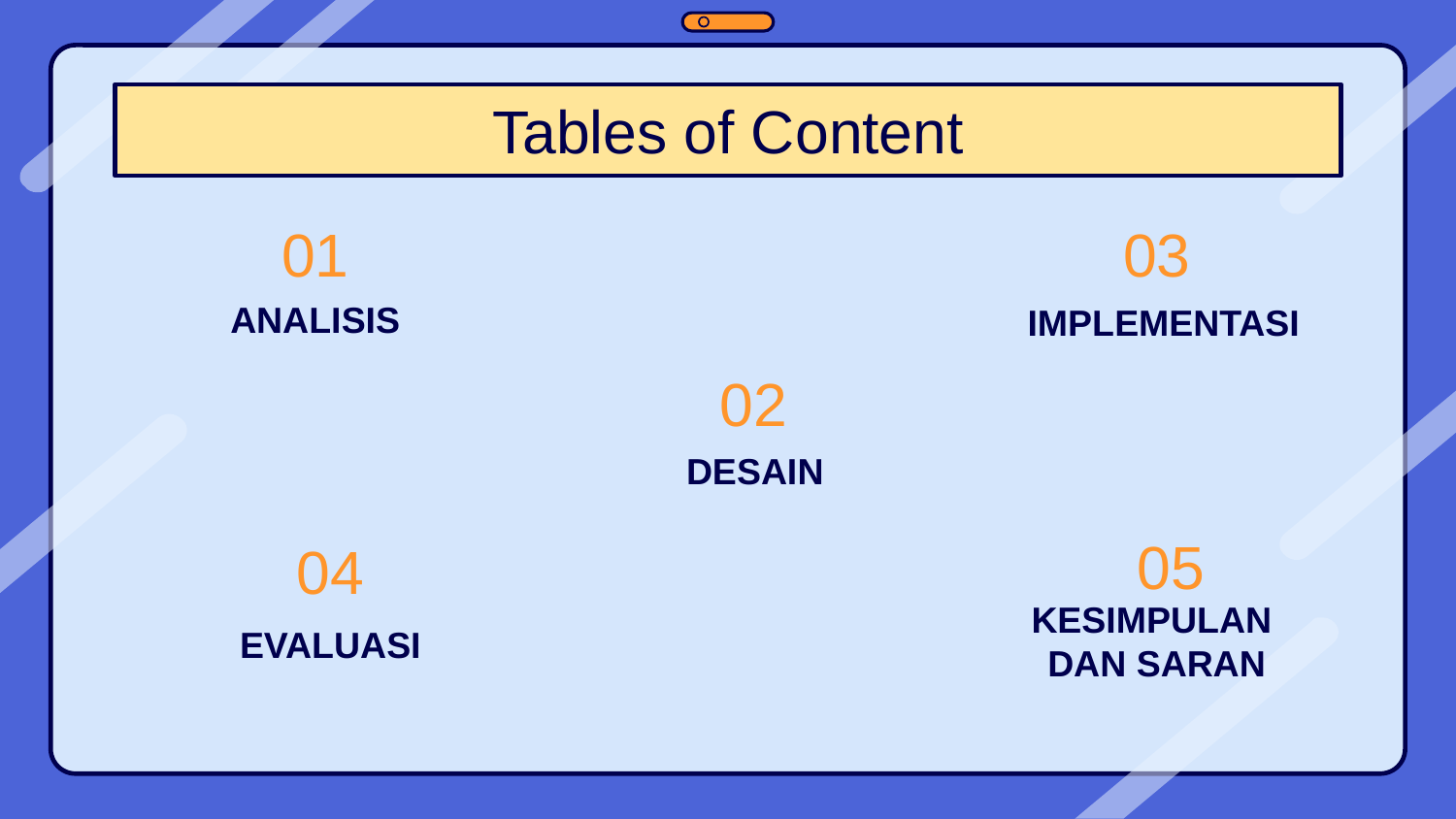

Tables of Content
# 01
03
ANALISIS
IMPLEMENTASI
02
DESAIN
05
04
KESIMPULAN
DAN SARAN
EVALUASI